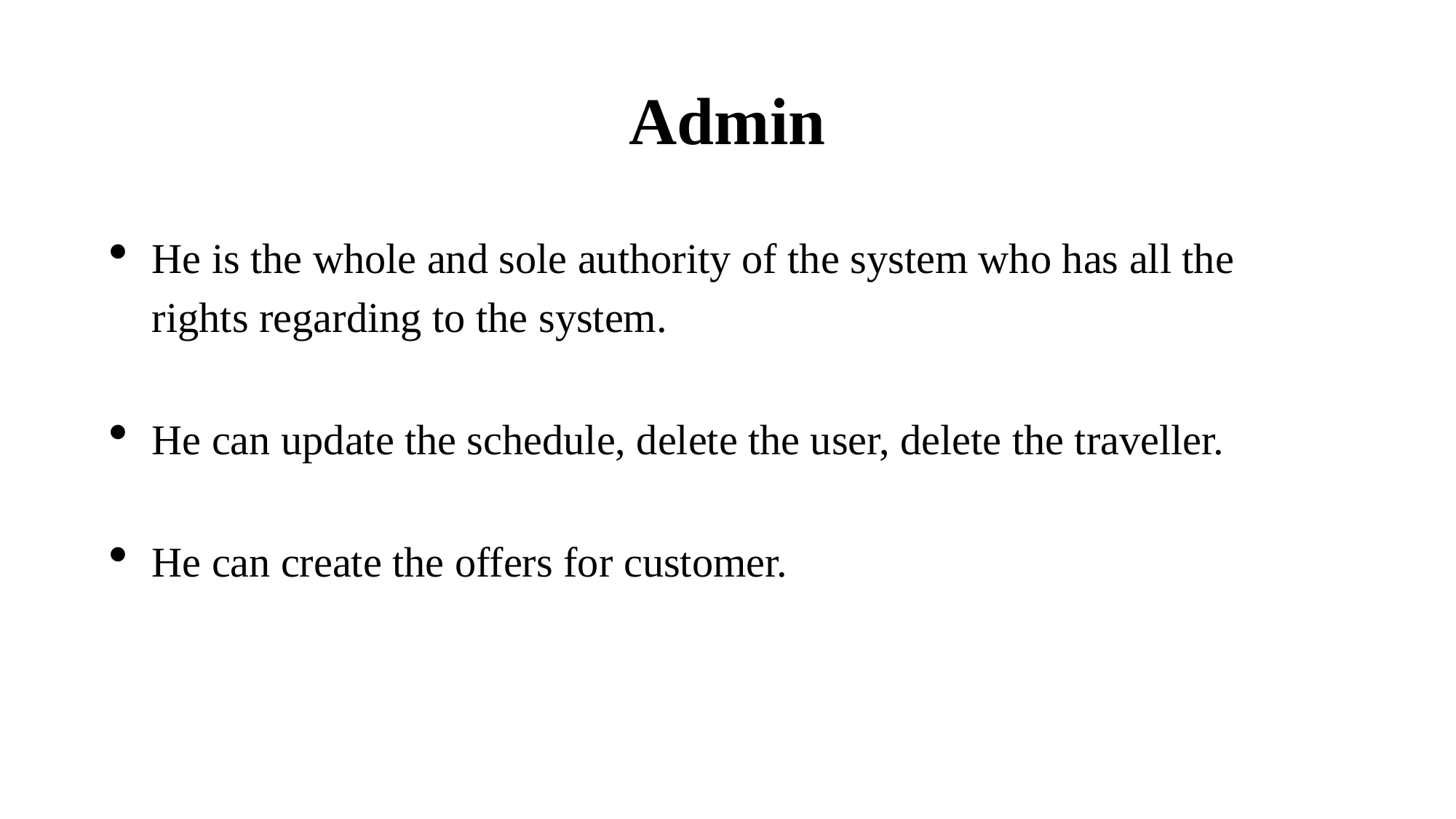

# Admin
He is the whole and sole authority of the system who has all the rights regarding to the system.

He can update the schedule, delete the user, delete the traveller.

He can create the offers for customer.